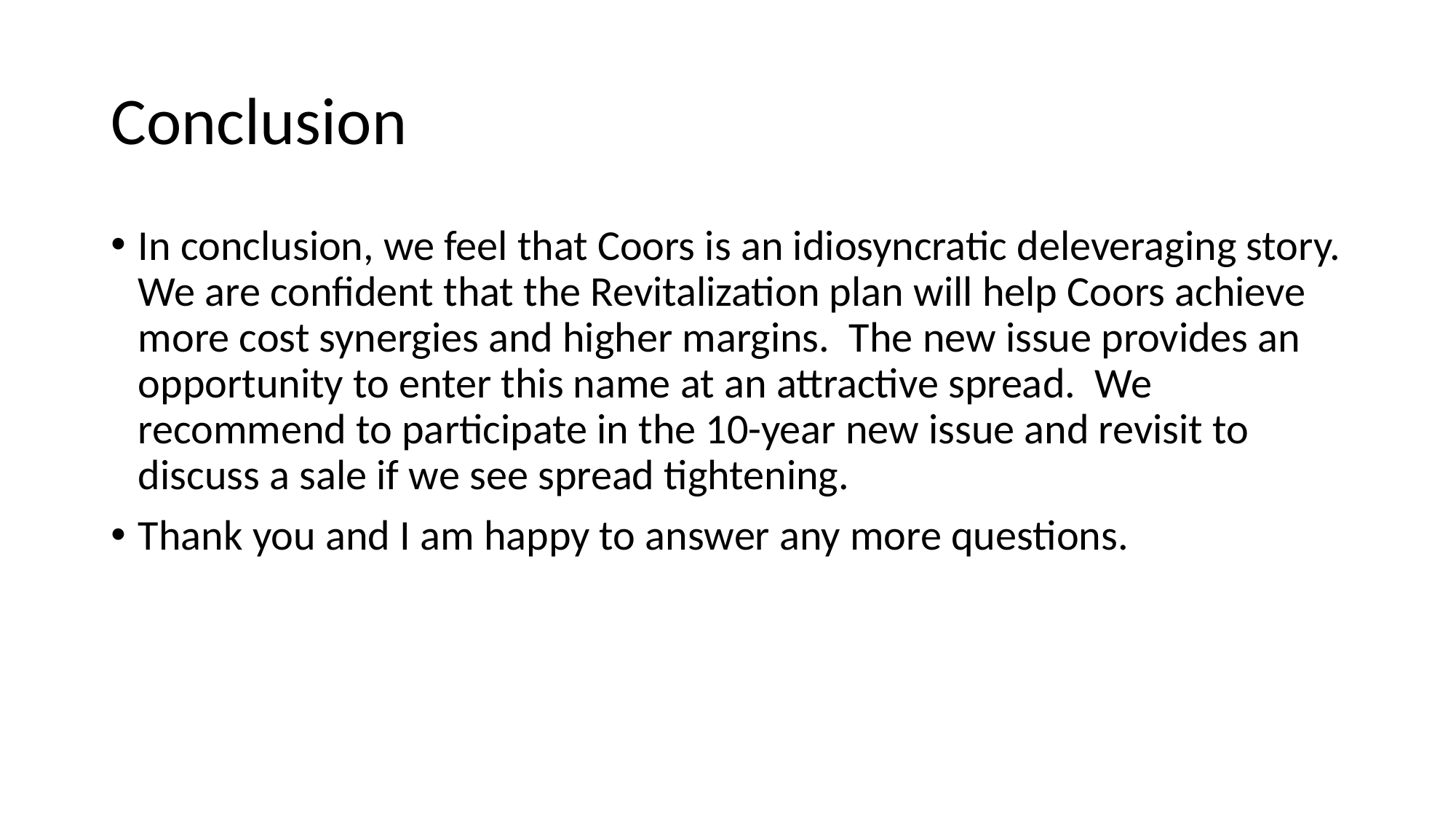

# Conclusion
In conclusion, we feel that Coors is an idiosyncratic deleveraging story. We are confident that the Revitalization plan will help Coors achieve more cost synergies and higher margins.  The new issue provides an opportunity to enter this name at an attractive spread.  We recommend to participate in the 10-year new issue and revisit to discuss a sale if we see spread tightening.
Thank you and I am happy to answer any more questions.